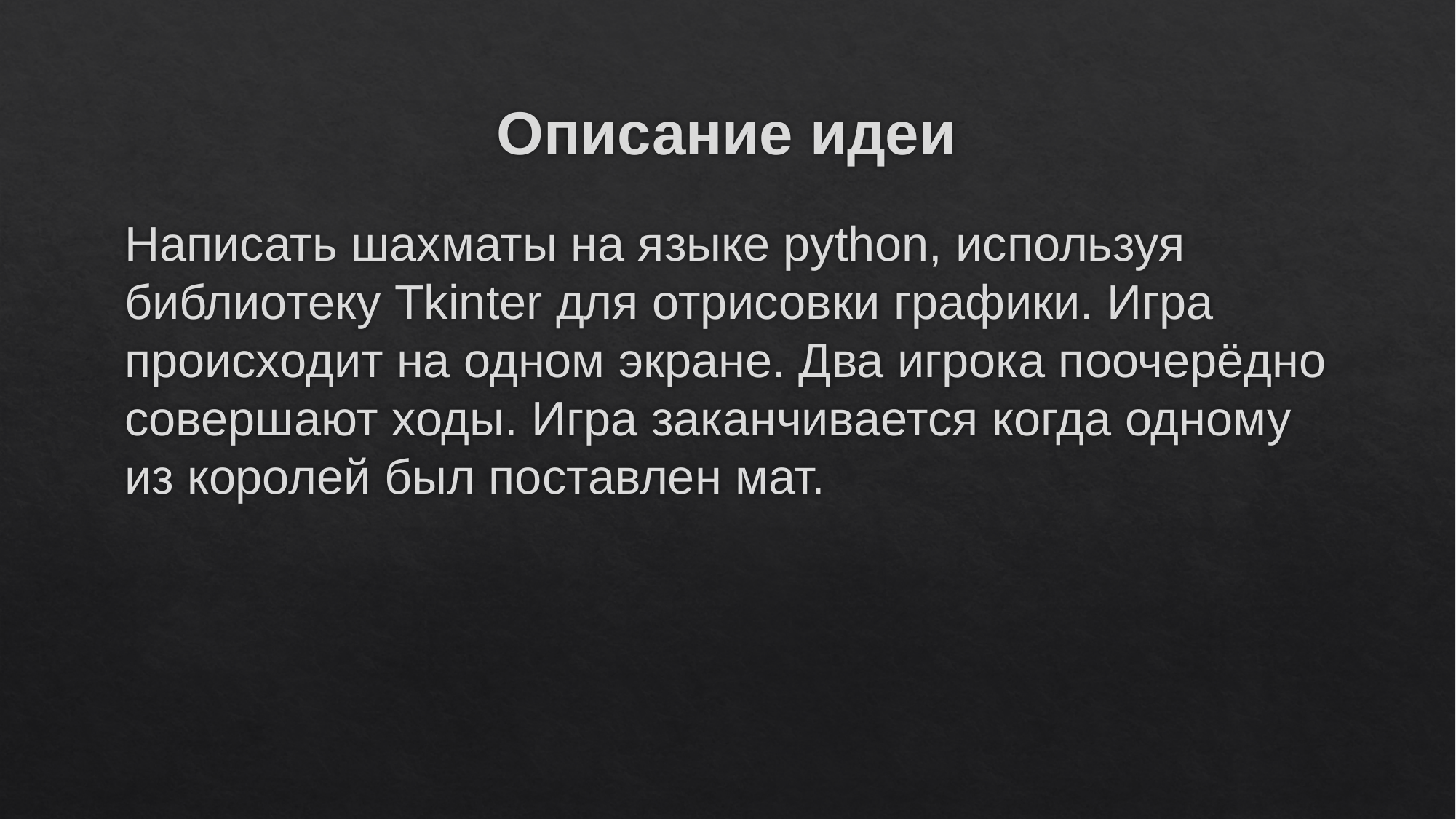

# Описание идеи
Написать шахматы на языке python, используя библиотеку Tkinter для отрисовки графики. Игра происходит на одном экране. Два игрока поочерёдно совершают ходы. Игра заканчивается когда одному из королей был поставлен мат.